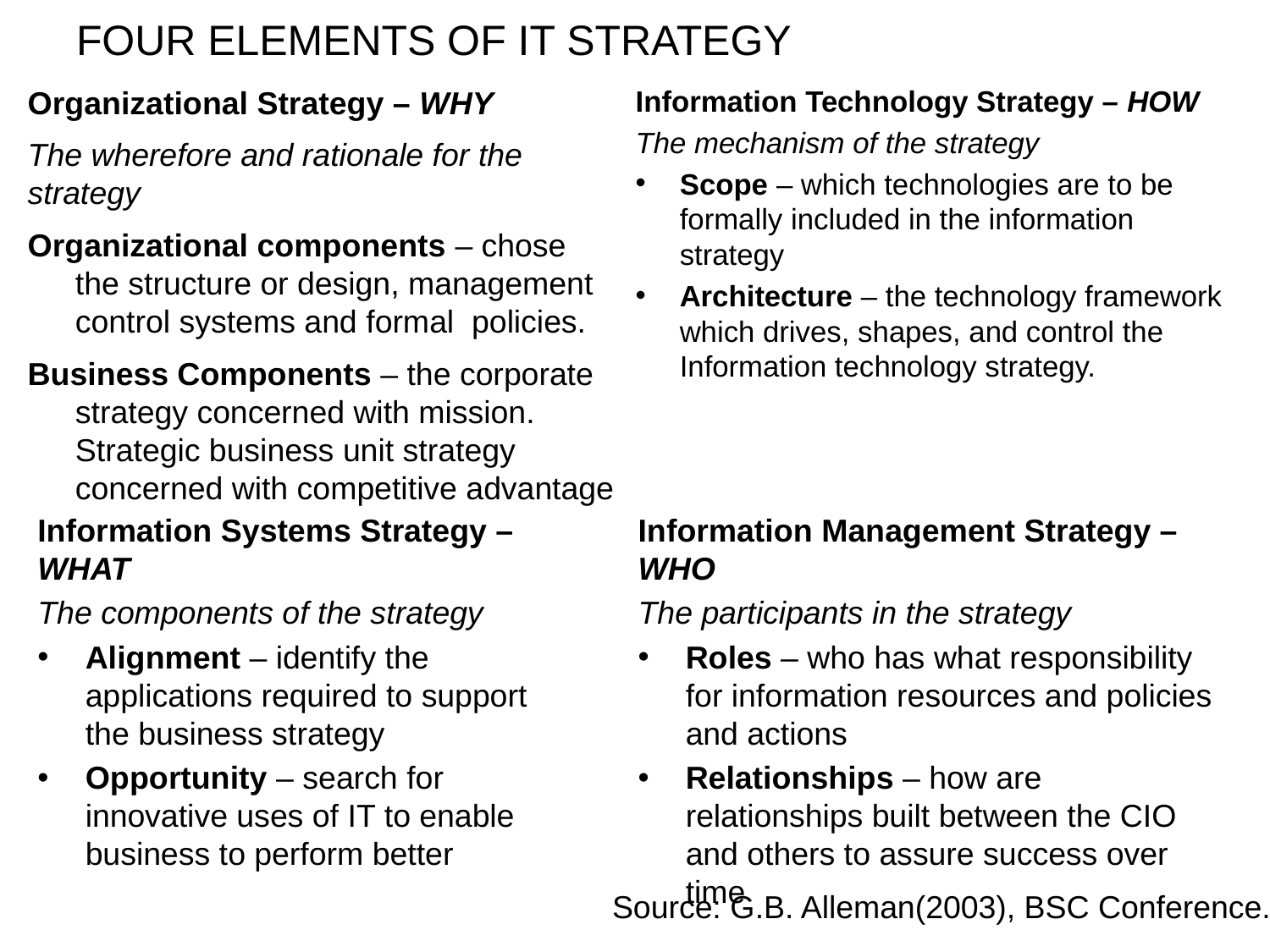

# Four elements of IT Strategy
Organizational Strategy – WHY
The wherefore and rationale for the strategy
Organizational components – chose the structure or design, management control systems and formal  policies.
Business Components – the corporate strategy concerned with mission. Strategic business unit strategy concerned with competitive advantage
Information Technology Strategy – HOW
The mechanism of the strategy
Scope – which technologies are to be formally included in the information strategy
Architecture – the technology framework which drives, shapes, and control the Information technology strategy.
Information Systems Strategy – WHAT
The components of the strategy
Alignment – identify the applications required to support the business strategy
Opportunity – search for innovative uses of IT to enable business to perform better
Information Management Strategy – WHO
The participants in the strategy
Roles – who has what responsibility for information resources and policies and actions
Relationships – how are relationships built between the CIO and others to assure success over time
Source: G.B. Alleman(2003), BSC Conference.